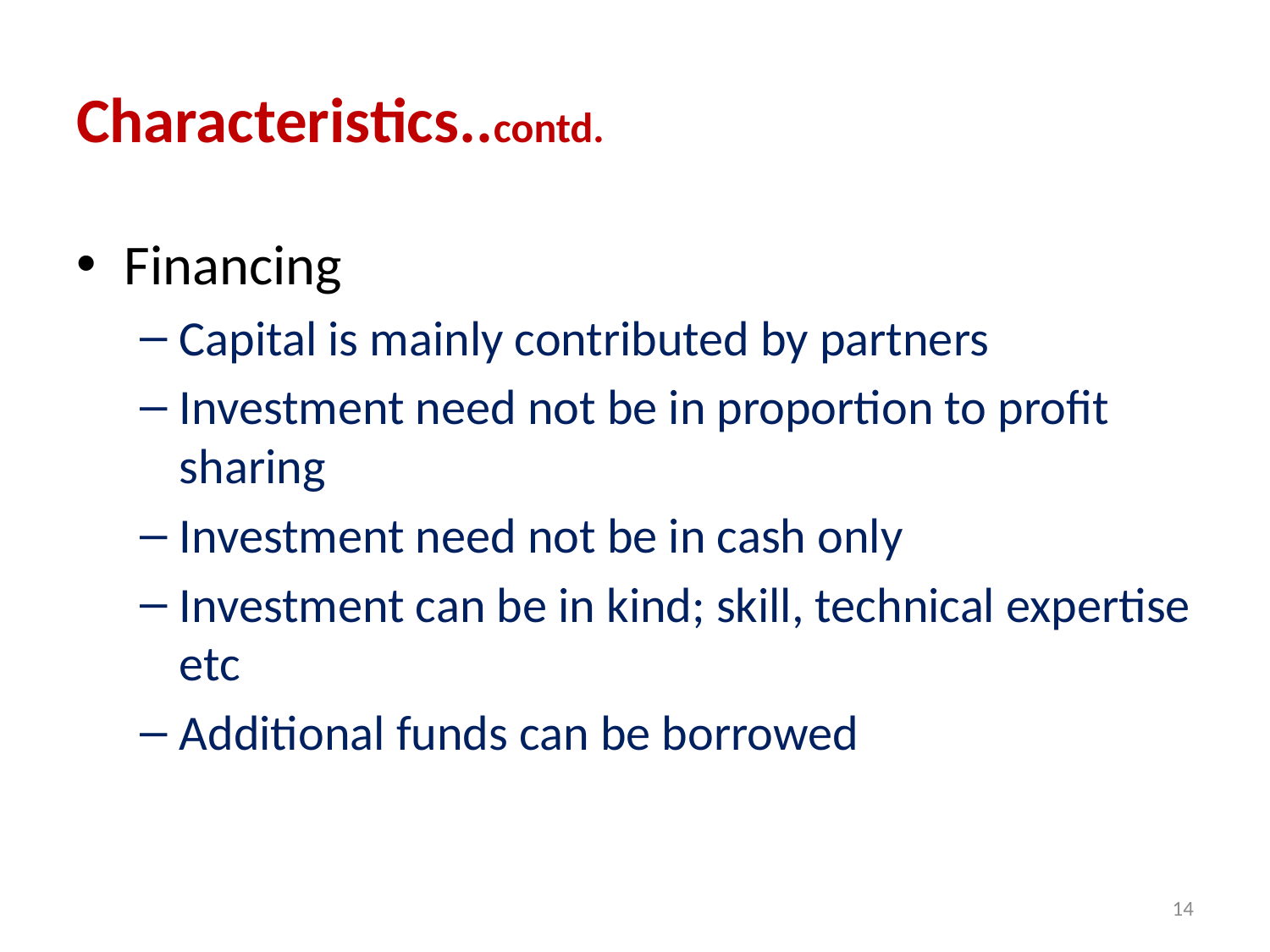

# Characteristics..contd.
Financing
Capital is mainly contributed by partners
Investment need not be in proportion to profit sharing
Investment need not be in cash only
Investment can be in kind; skill, technical expertise etc
Additional funds can be borrowed

14